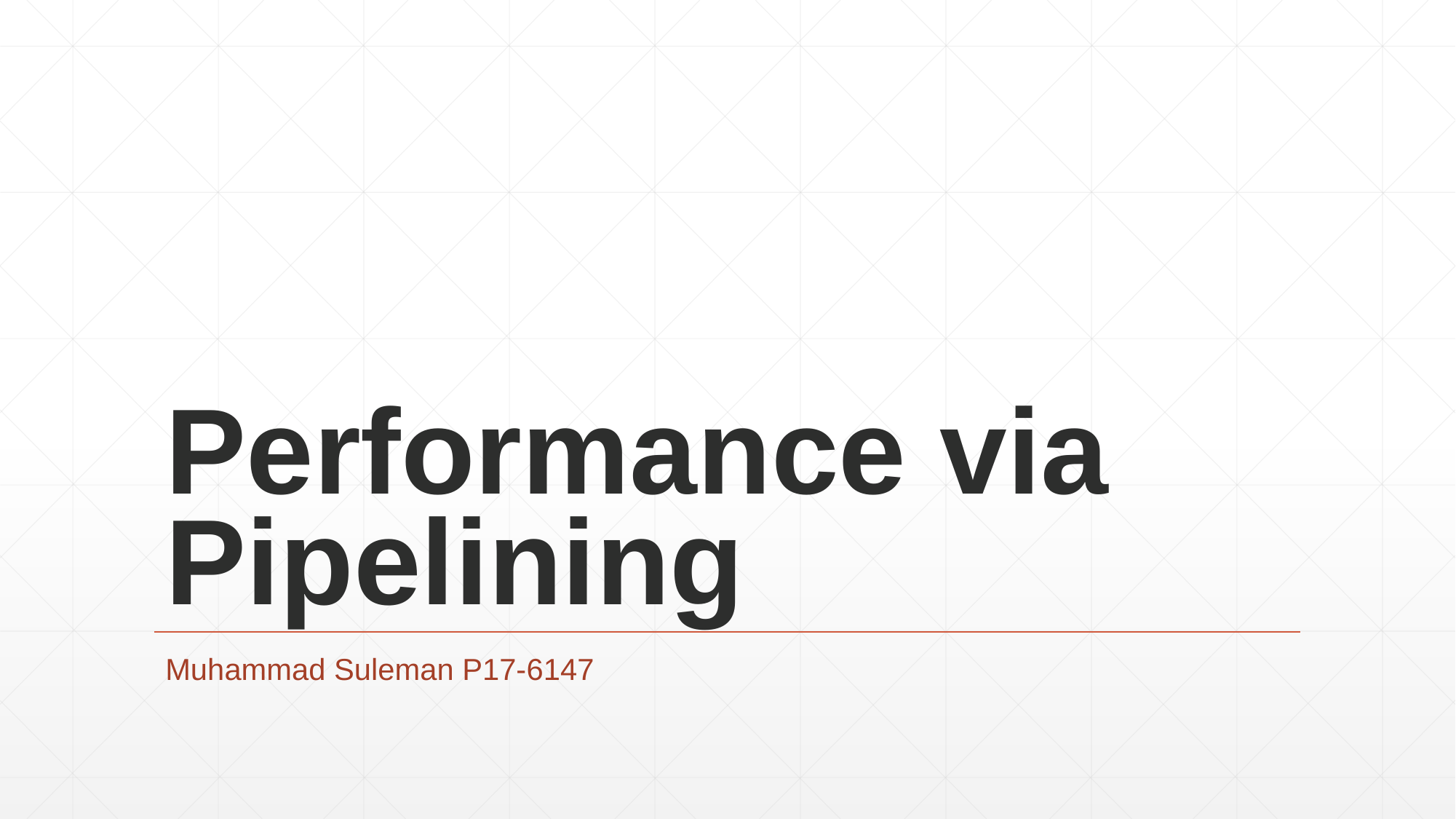

# Performance via Pipelining
Muhammad Suleman P17-6147